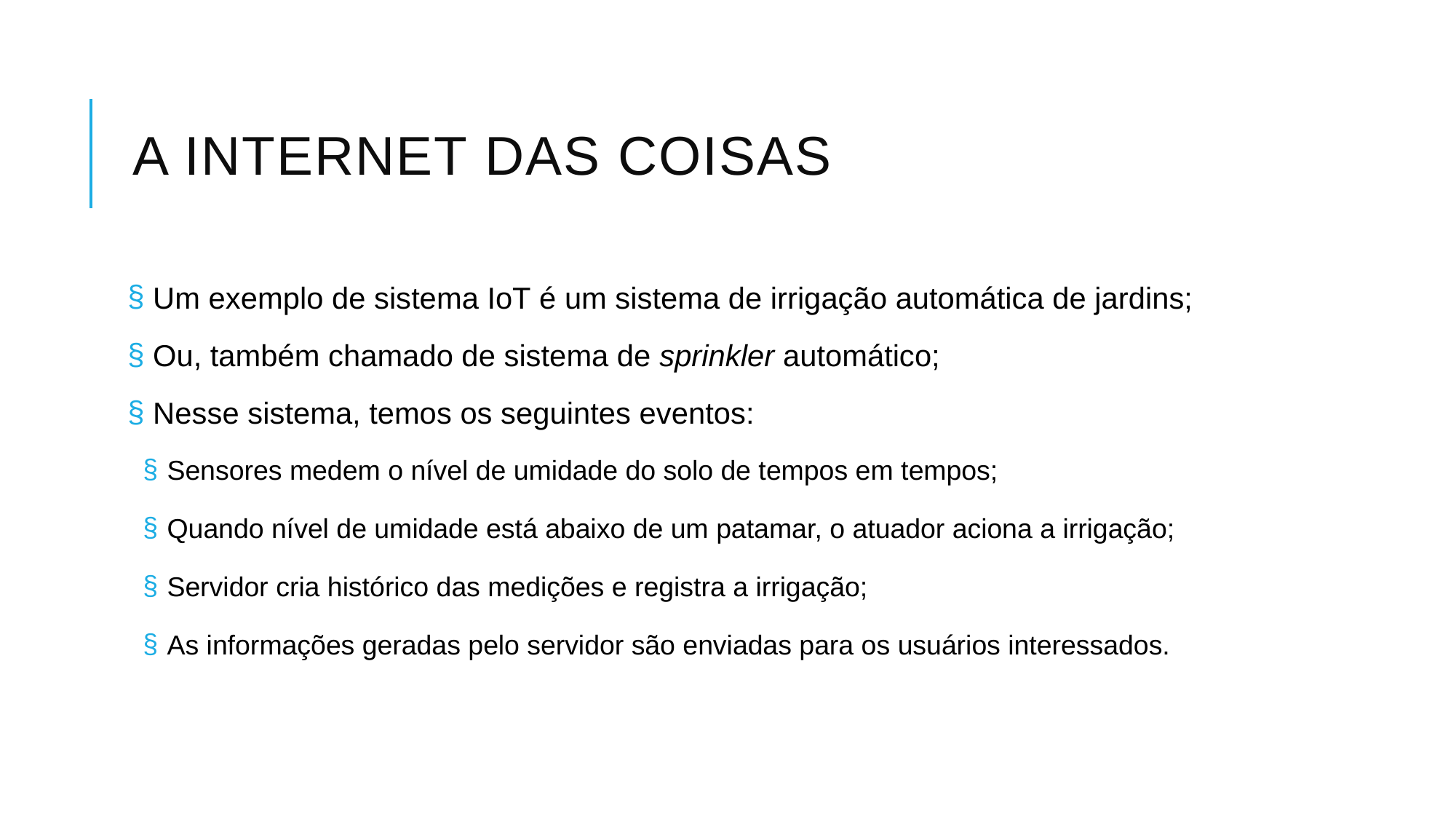

# A Internet das Coisas
 Um exemplo de sistema IoT é um sistema de irrigação automática de jardins;
 Ou, também chamado de sistema de sprinkler automático;
 Nesse sistema, temos os seguintes eventos:
 Sensores medem o nível de umidade do solo de tempos em tempos;
 Quando nível de umidade está abaixo de um patamar, o atuador aciona a irrigação;
 Servidor cria histórico das medições e registra a irrigação;
 As informações geradas pelo servidor são enviadas para os usuários interessados.